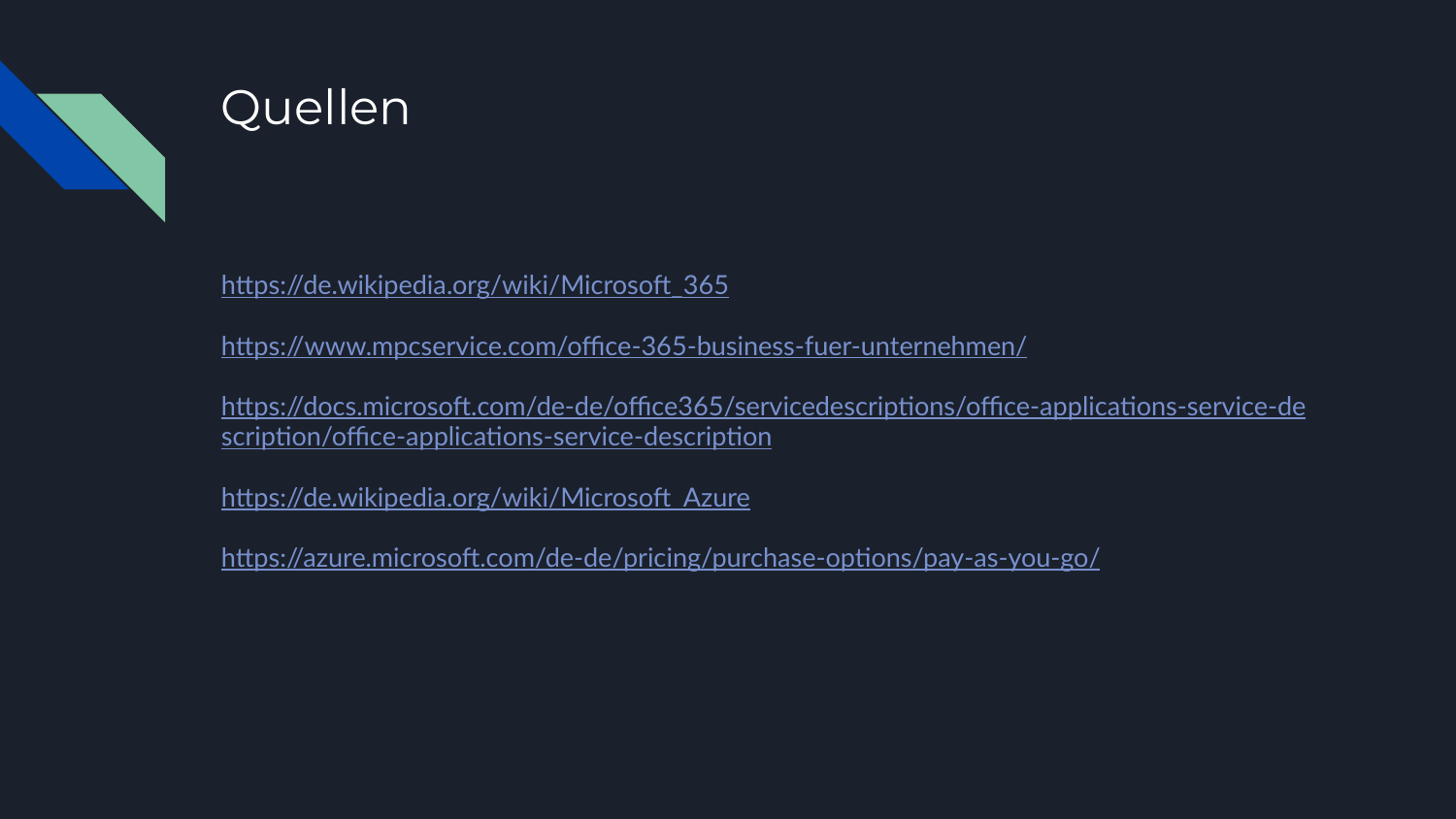

# Quellen
https://de.wikipedia.org/wiki/Microsoft_365
https://www.mpcservice.com/office-365-business-fuer-unternehmen/
https://docs.microsoft.com/de-de/office365/servicedescriptions/office-applications-service-description/office-applications-service-description
https://de.wikipedia.org/wiki/Microsoft_Azure
https://azure.microsoft.com/de-de/pricing/purchase-options/pay-as-you-go/